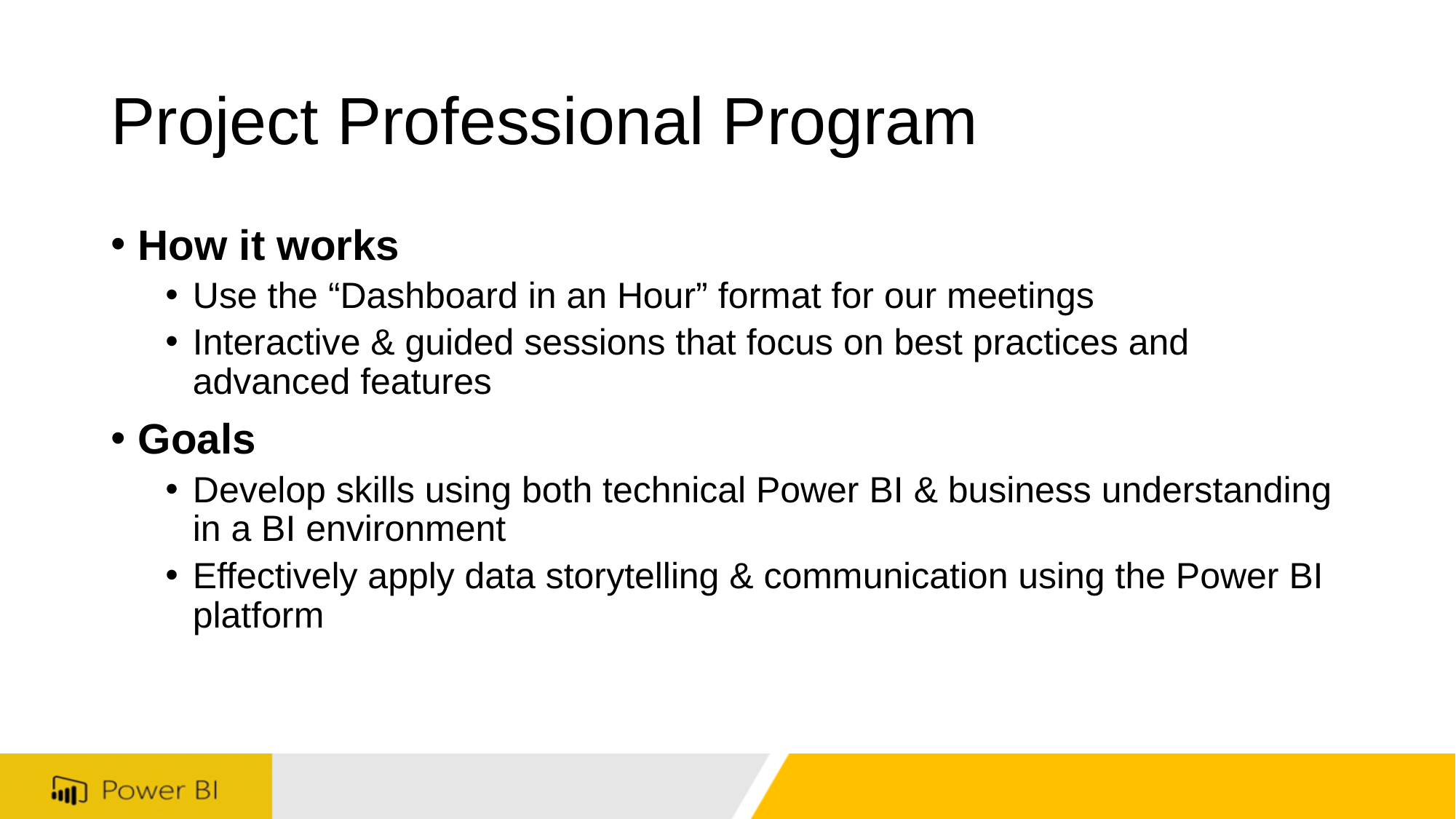

# Project Professional Program
How it works
Use the “Dashboard in an Hour” format for our meetings
Interactive & guided sessions that focus on best practices and advanced features
Goals
Develop skills using both technical Power BI & business understanding in a BI environment
Effectively apply data storytelling & communication using the Power BI platform